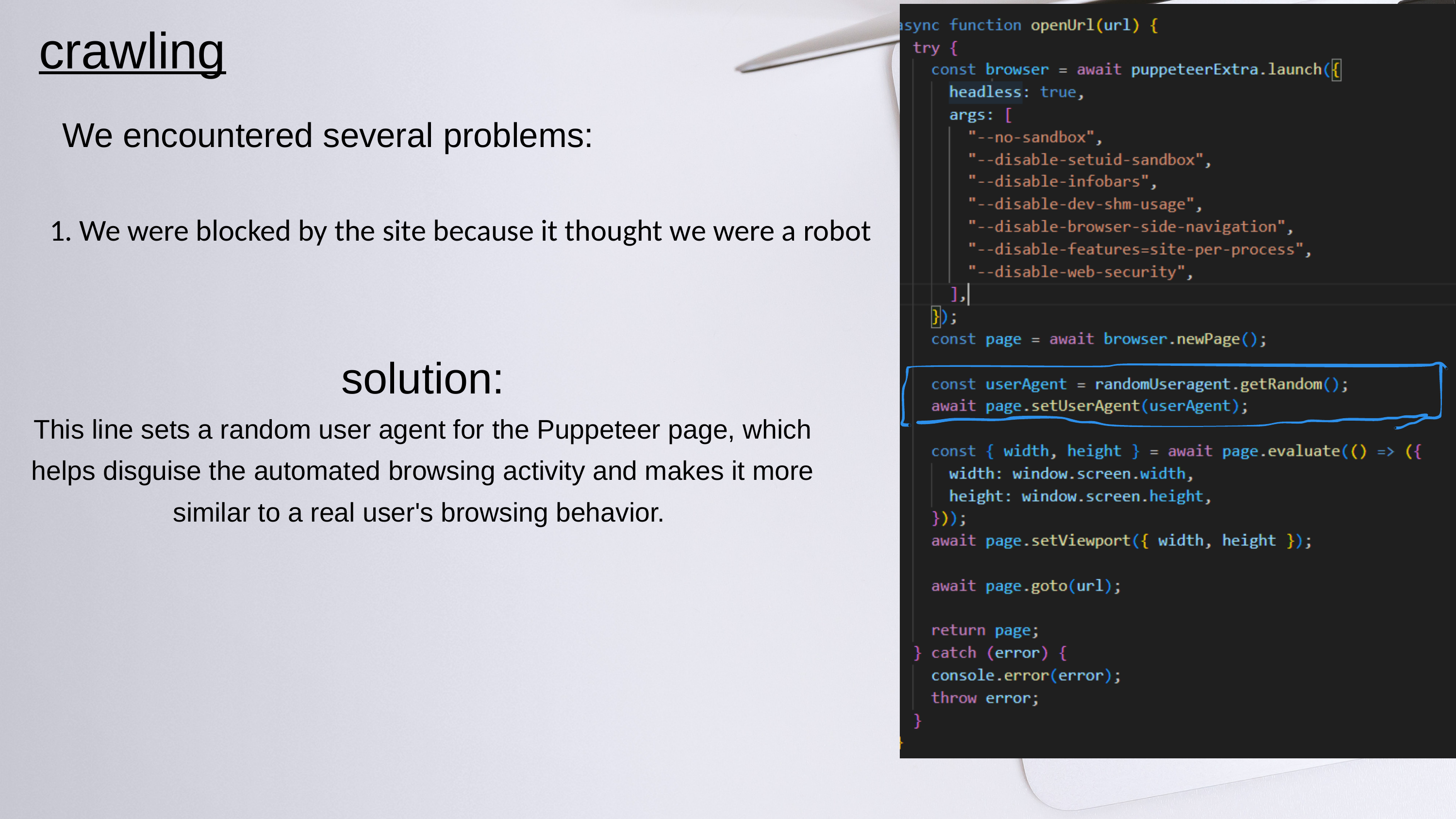

crawling

We encountered several problems:

1. We were blocked by the site because it thought we were a robot
solution:
This line sets a random user agent for the Puppeteer page, which helps disguise the automated browsing activity and makes it more similar to a real user's browsing behavior.